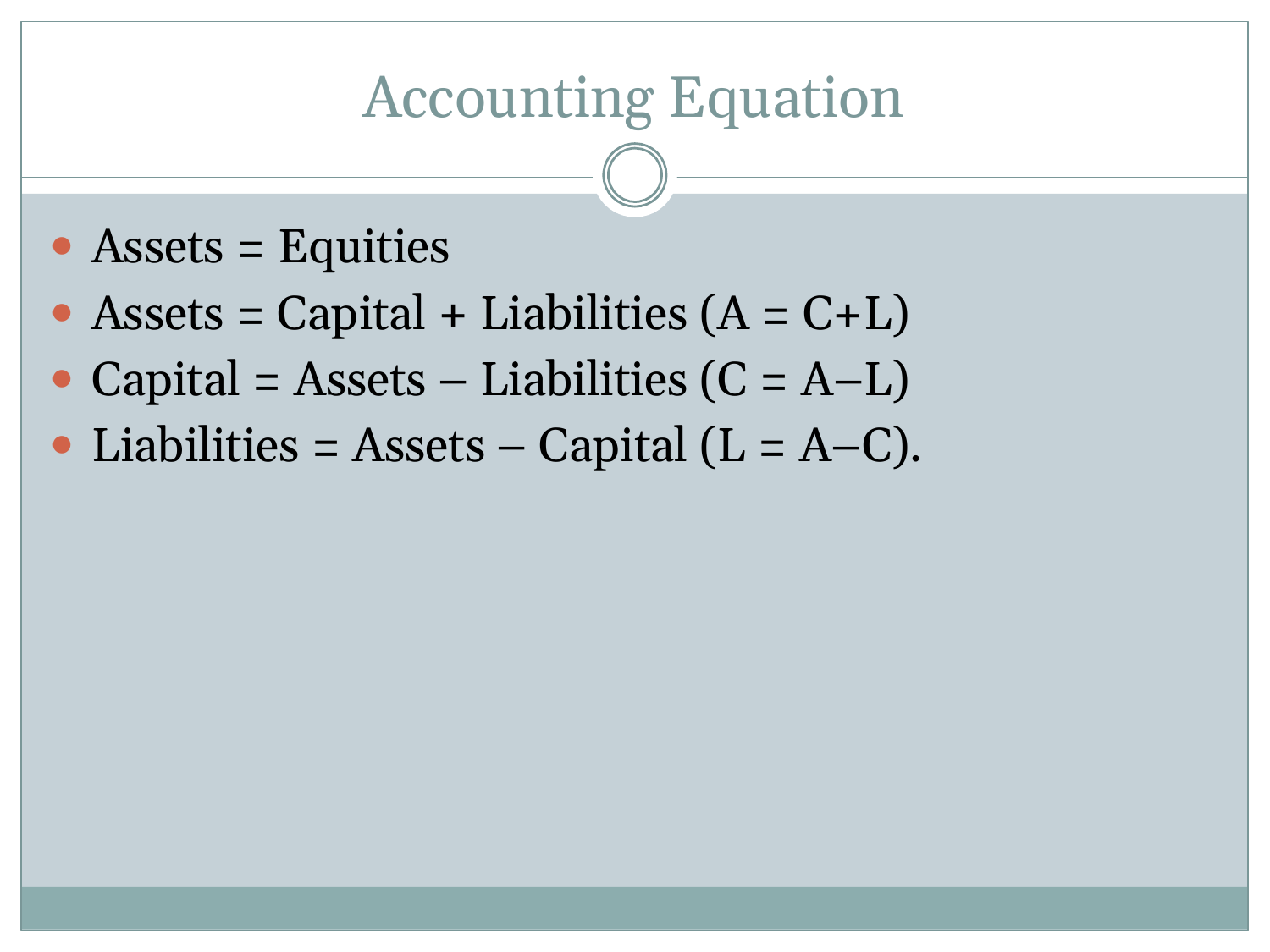

# Accounting Equation
Assets = Equities
Assets = Capital + Liabilities (A = C+L)
Capital = Assets – Liabilities (C = A–L)
Liabilities = Assets – Capital (L = A–C).